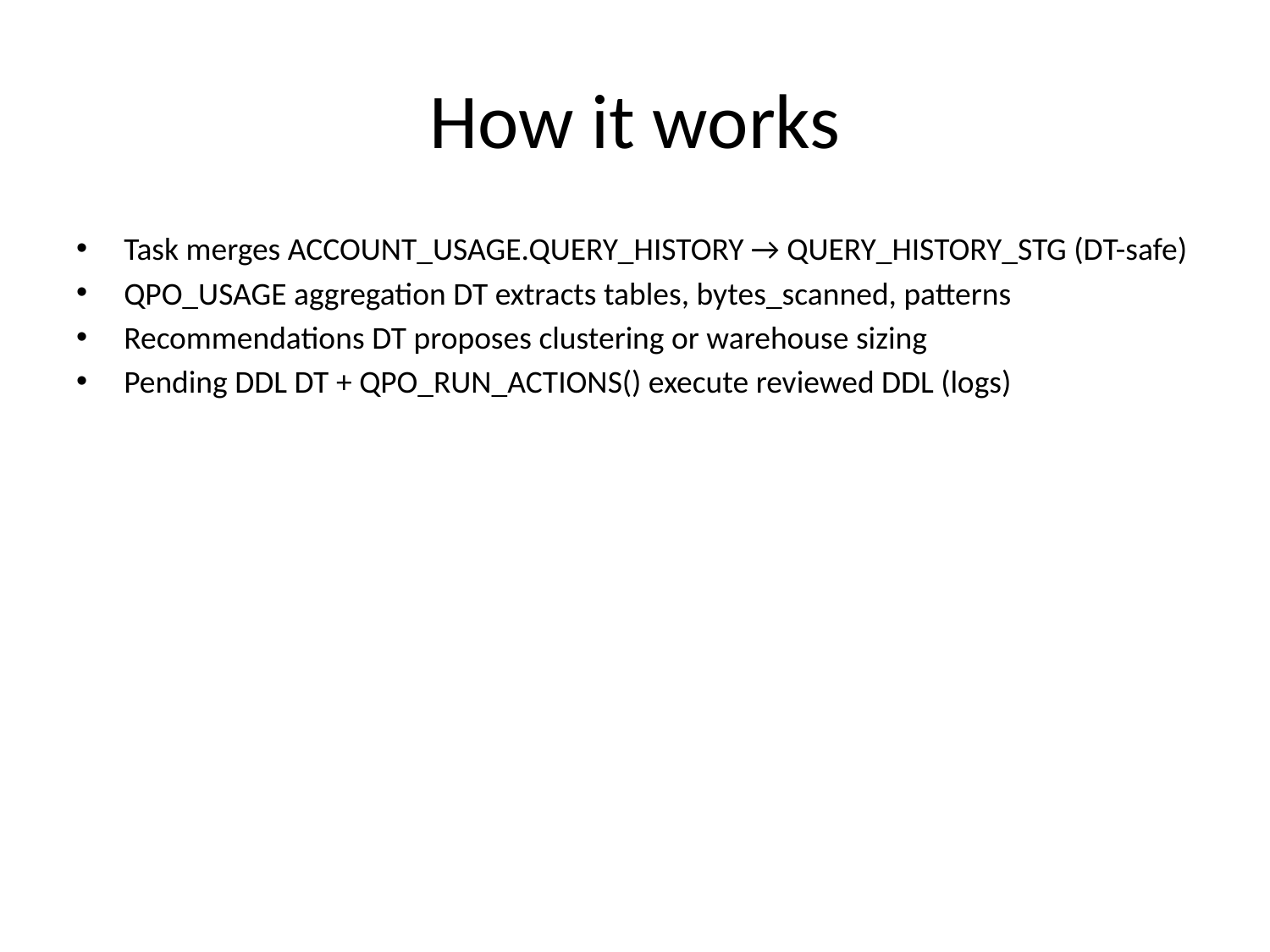

# How it works
Task merges ACCOUNT_USAGE.QUERY_HISTORY → QUERY_HISTORY_STG (DT-safe)
QPO_USAGE aggregation DT extracts tables, bytes_scanned, patterns
Recommendations DT proposes clustering or warehouse sizing
Pending DDL DT + QPO_RUN_ACTIONS() execute reviewed DDL (logs)